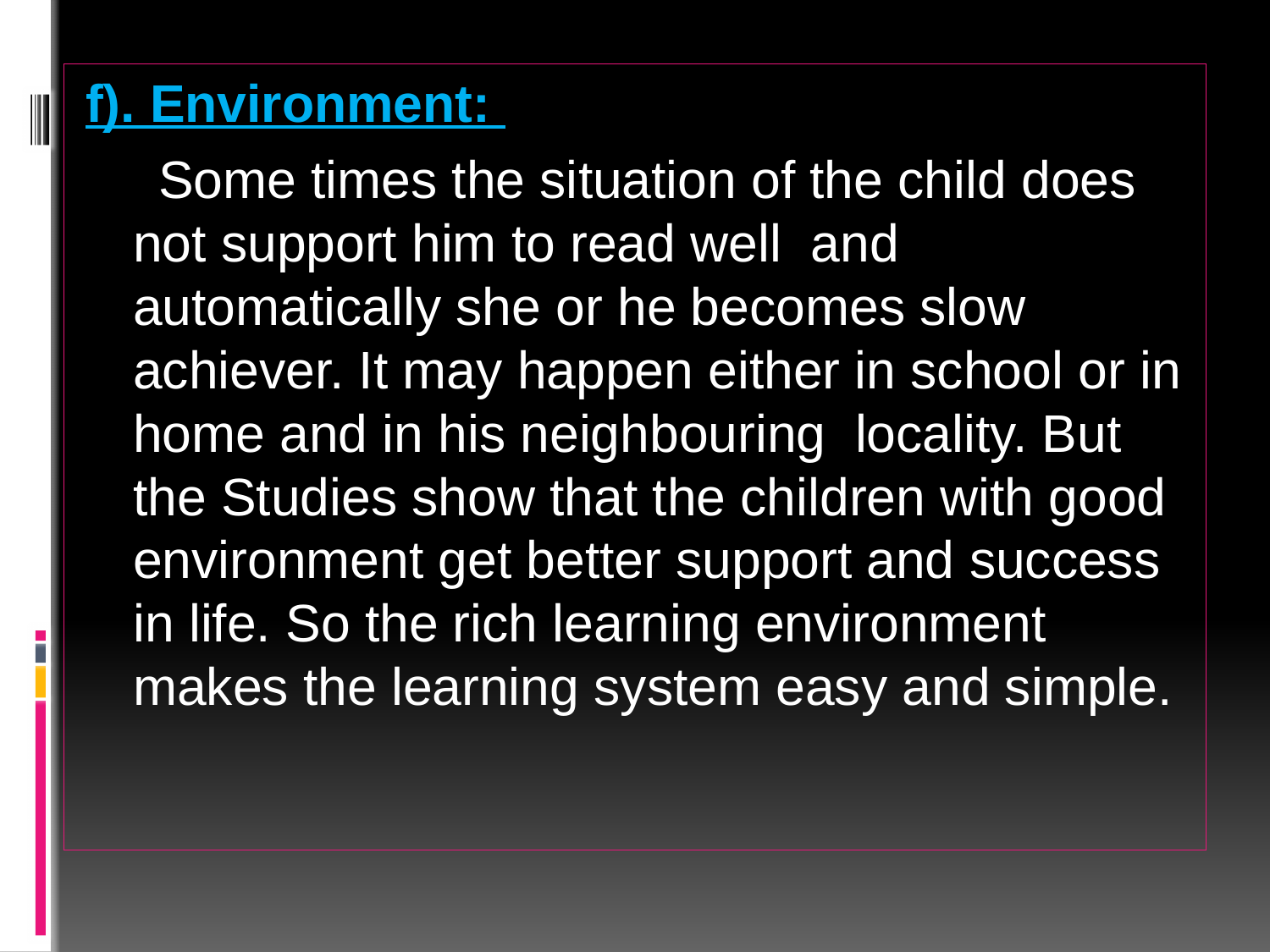

f). Environment:
     Some times the situation of the child does not support him to read well  and automatically she or he becomes slow achiever. It may happen either in school or in home and in his neighbouring  locality. But the Studies show that the children with good environment get better support and success in life. So the rich learning environment makes the learning system easy and simple.